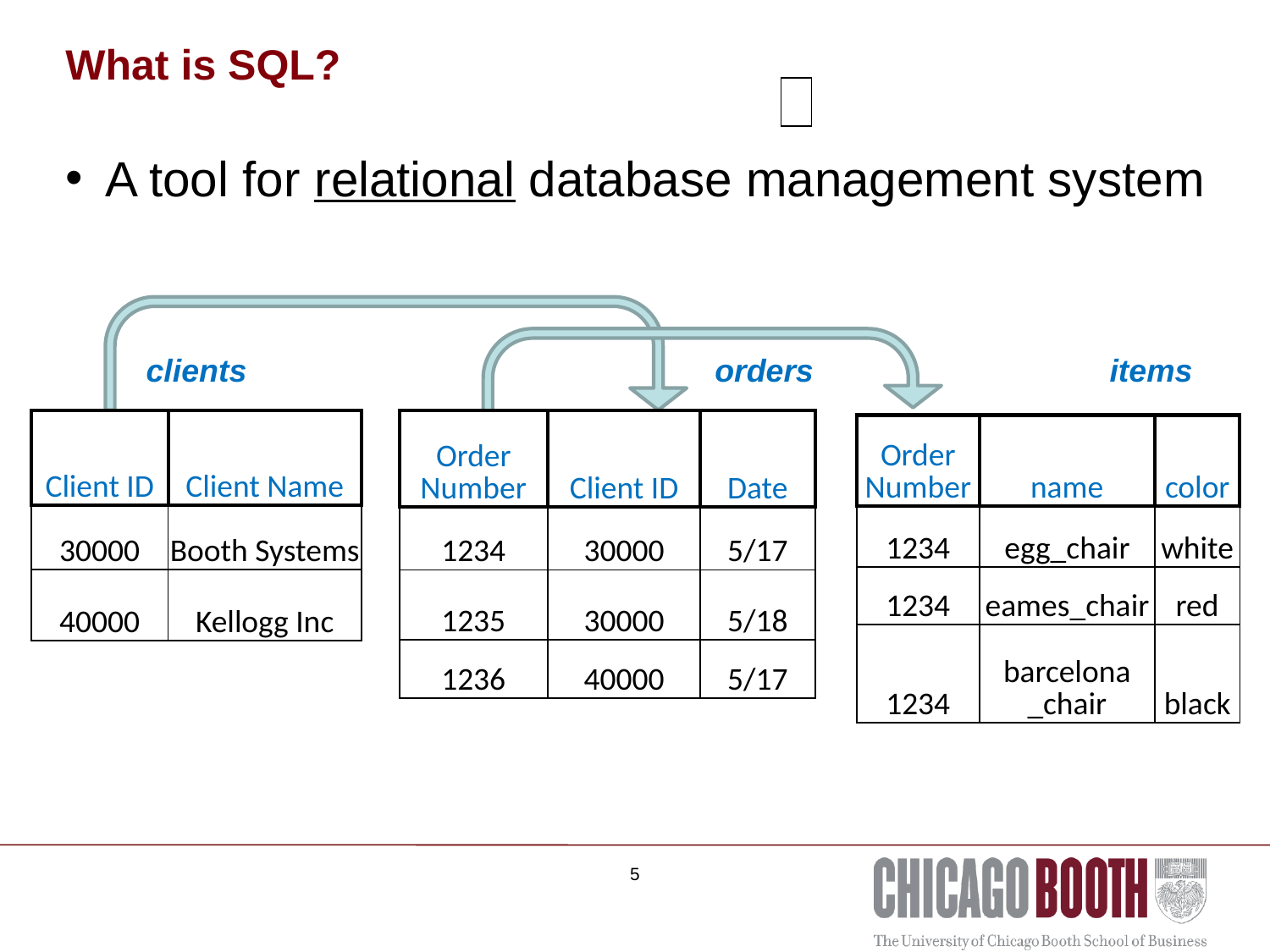

What is SQL?
|  |
| --- |
A tool for relational database management system

clients
orders
items
| Client ID | Client Name |
| --- | --- |
| 30000 | Booth Systems |
| 40000 | Kellogg Inc |
| Order Number | Client ID | Date |
| --- | --- | --- |
| 1234 | 30000 | 5/17 |
| 1235 | 30000 | 5/18 |
| 1236 | 40000 | 5/17 |
| Order Number | name | color |
| --- | --- | --- |
| 1234 | egg\_chair | white |
| 1234 | eames\_chair | red |
| 1234 | barcelona \_chair | black |
5